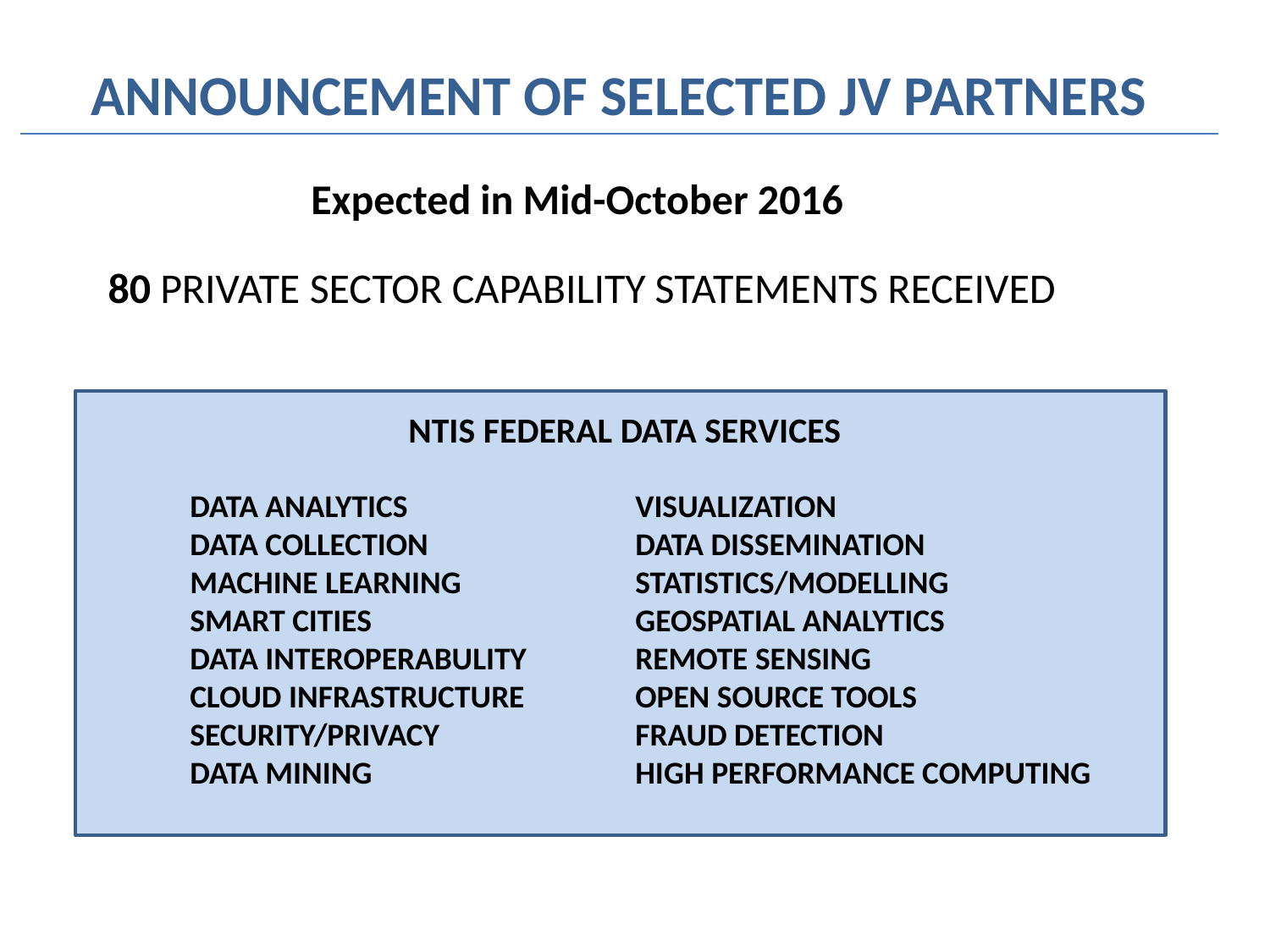

ANNOUNCEMENT OF SELECTED JV PARTNERS
Expected in Mid-October 2016

80 PRIVATE SECTOR CAPABILITY STATEMENTS RECEIVED

NTIS FEDERAL DATA SERVICES
DATA ANALYTICS
DATA COLLECTION
MACHINE LEARNING
SMART CITIES
DATA INTEROPERABULITY
CLOUD INFRASTRUCTURE
SECURITY/PRIVACY
DATA MINING
VISUALIZATION
DATA DISSEMINATION
STATISTICS/MODELLING
GEOSPATIAL ANALYTICS
REMOTE SENSING
OPEN SOURCE TOOLS
FRAUD DETECTION
HIGH PERFORMANCE COMPUTING